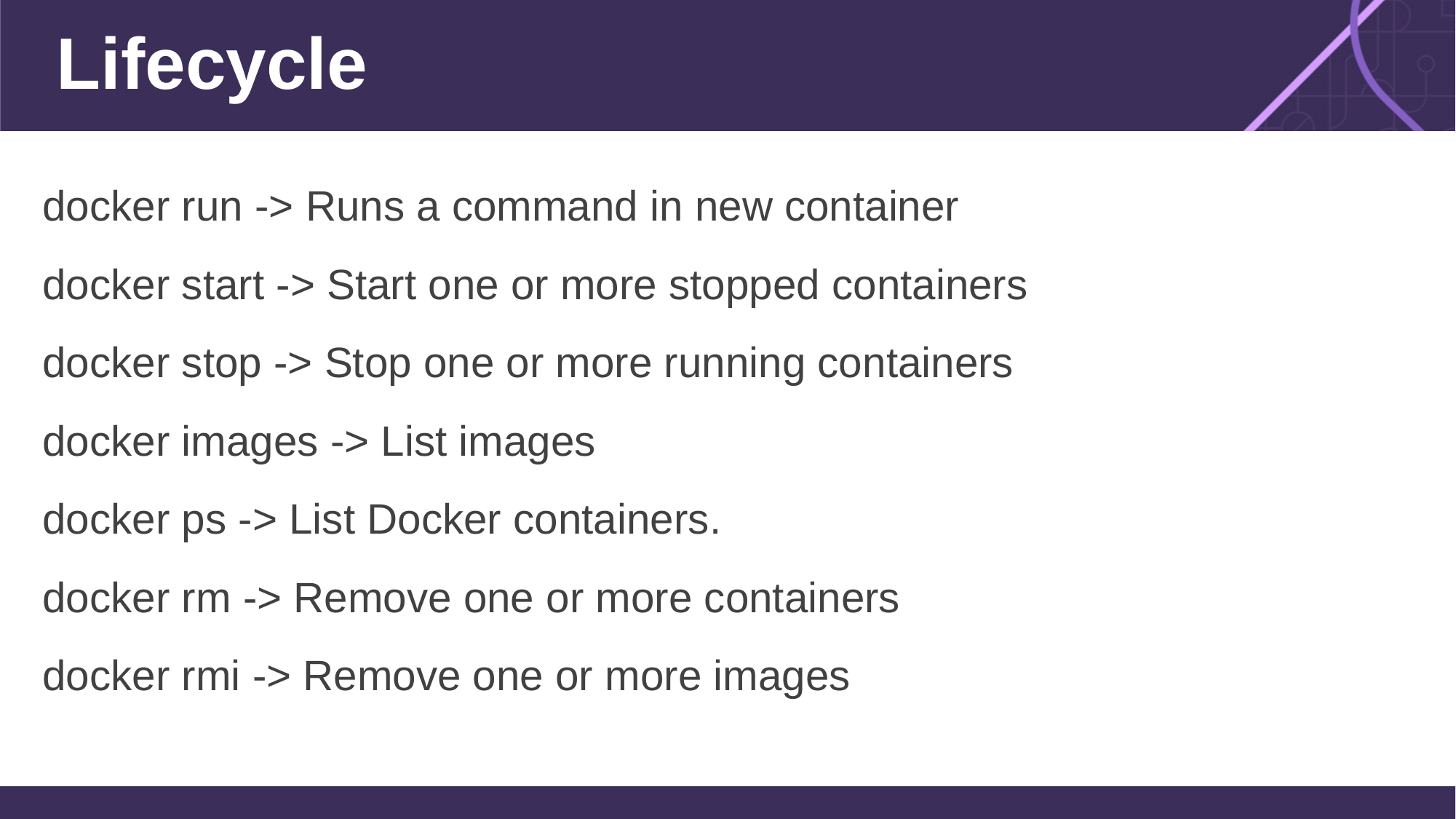

# Lifecycle
docker run -> Runs a command in new container
docker start -> Start one or more stopped containers
docker stop -> Stop one or more running containers
docker images -> List images
docker ps -> List Docker containers.
docker rm -> Remove one or more containers
docker rmi -> Remove one or more images